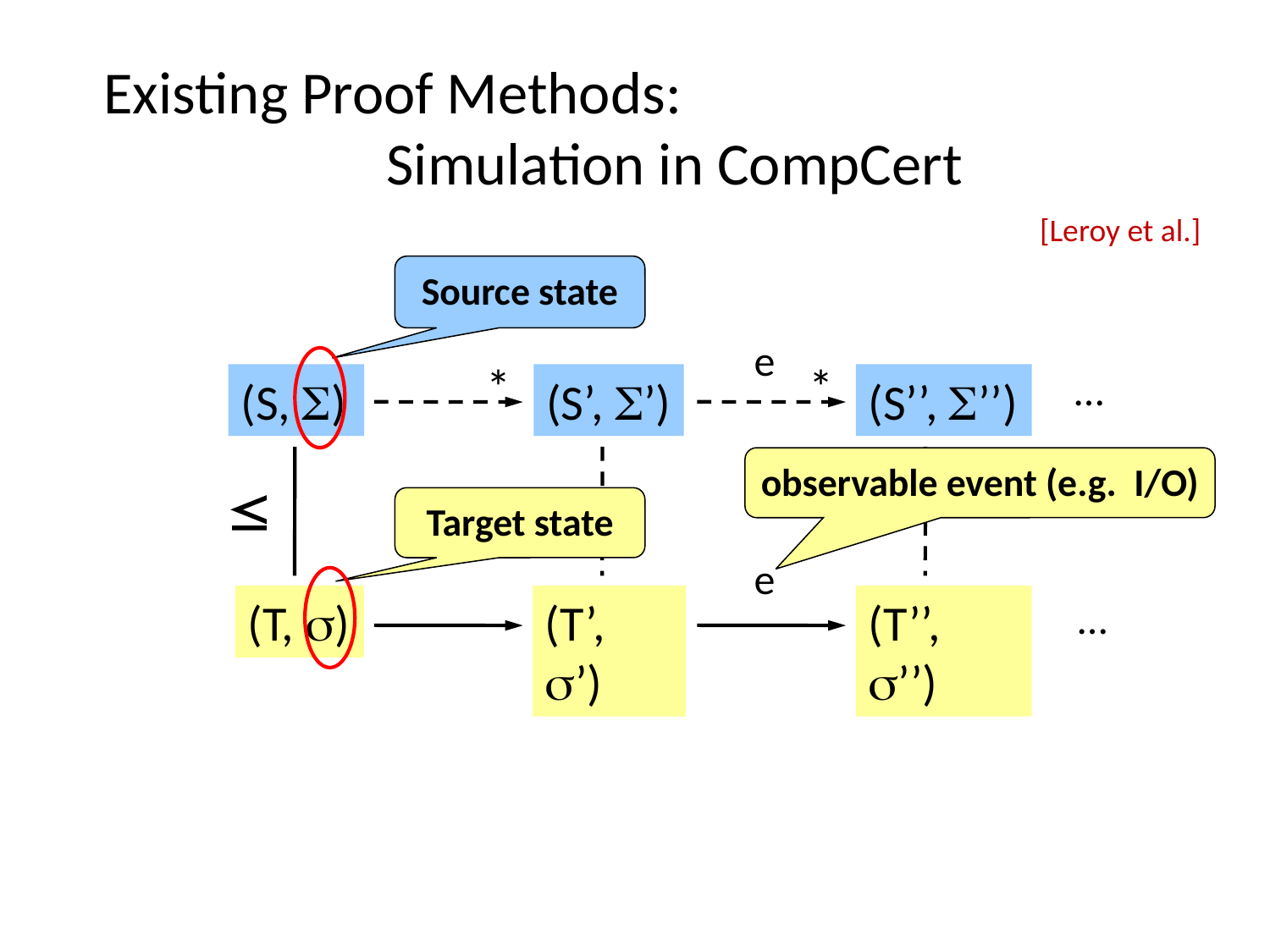

# Existing Proof Methods: Simulation in CompCert
[Leroy et al.]
Source state
e
*

*
…
(S, Σ)
(S’, Σ’)
(S’’, Σ’’)
≤
≤
observable event (e.g.  I/O)
≤
Target state
e
(T’’, σ’’)

(T, σ)
(T’, σ’)
…